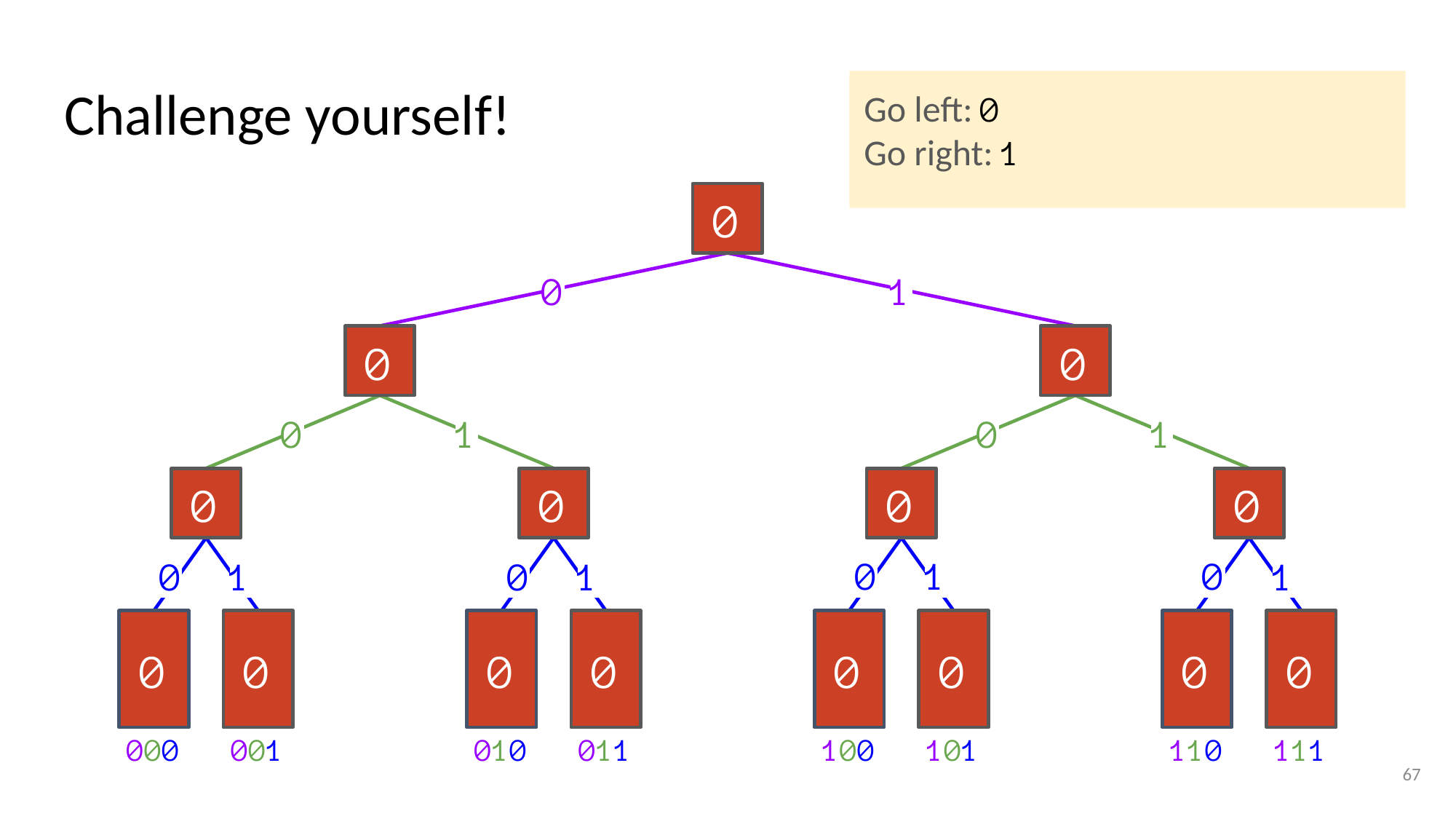

# Challenge yourself!
Go left: 0
Go right: 1
0
0
1
0
0
1
0
1
0
0
0
0
0
0
1
0
0
1
0
1
1
0
0
0
0
0
0
0
0
000
001
010
011
100
101
110
111
67